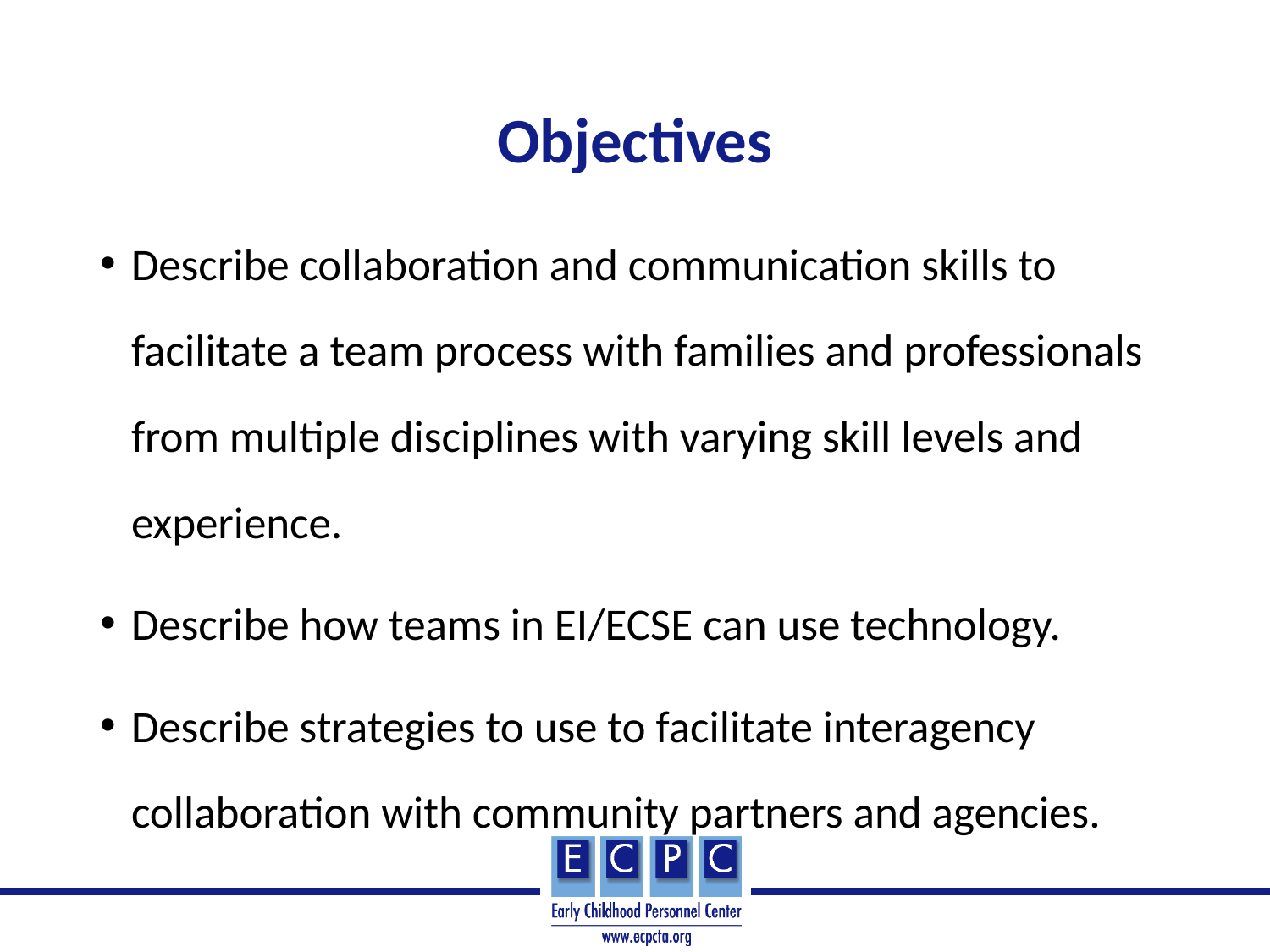

# Objectives
Describe collaboration and communication skills to facilitate a team process with families and professionals from multiple disciplines with varying skill levels and experience.
Describe how teams in EI/ECSE can use technology.
Describe strategies to use to facilitate interagency collaboration with community partners and agencies.